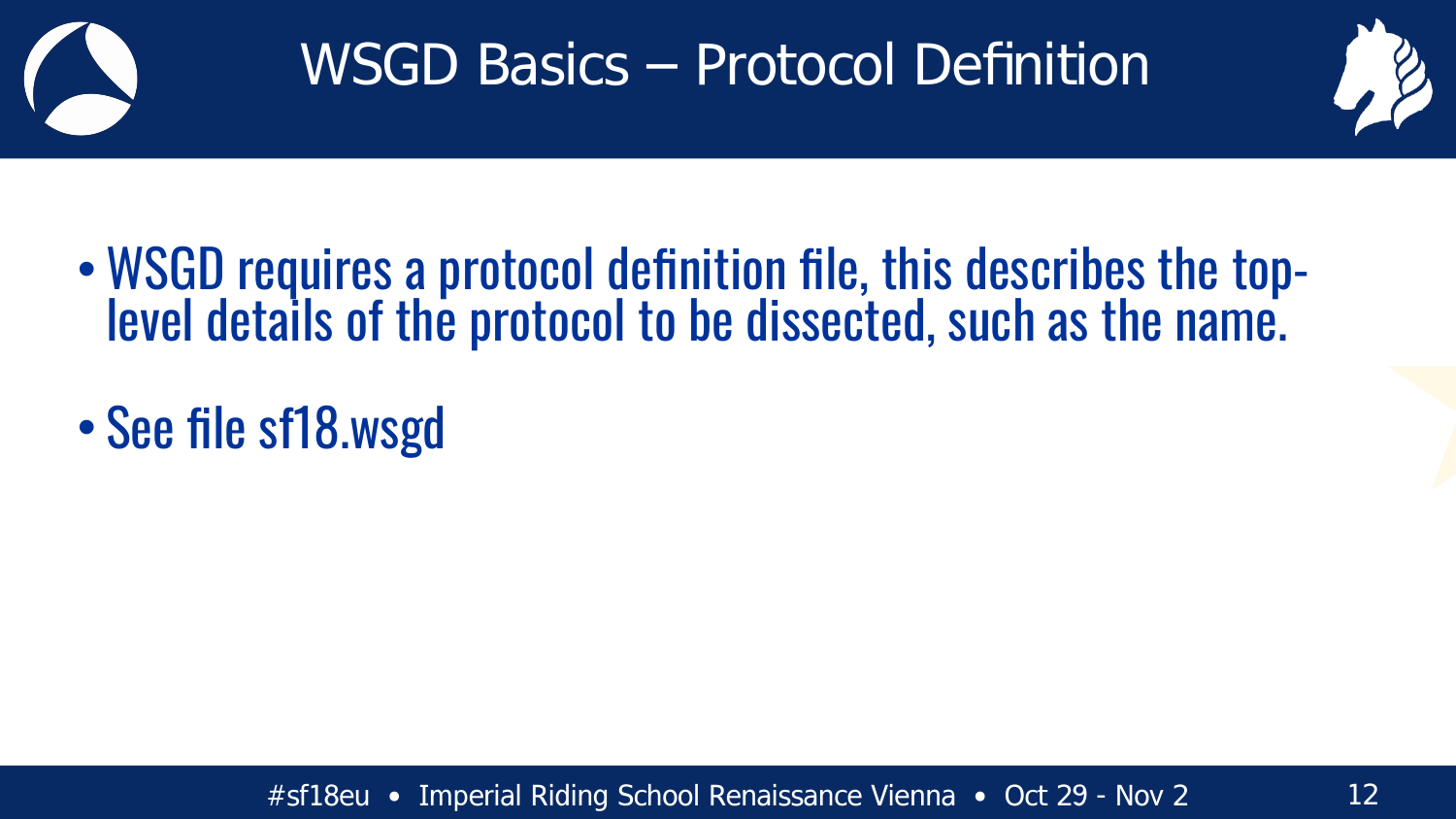

WSGD Basics – Protocol Definition

WSGD requires a protocol definition file, this describes the top-level details of the protocol to be dissected, such as the name.

See file sf18.wsgd